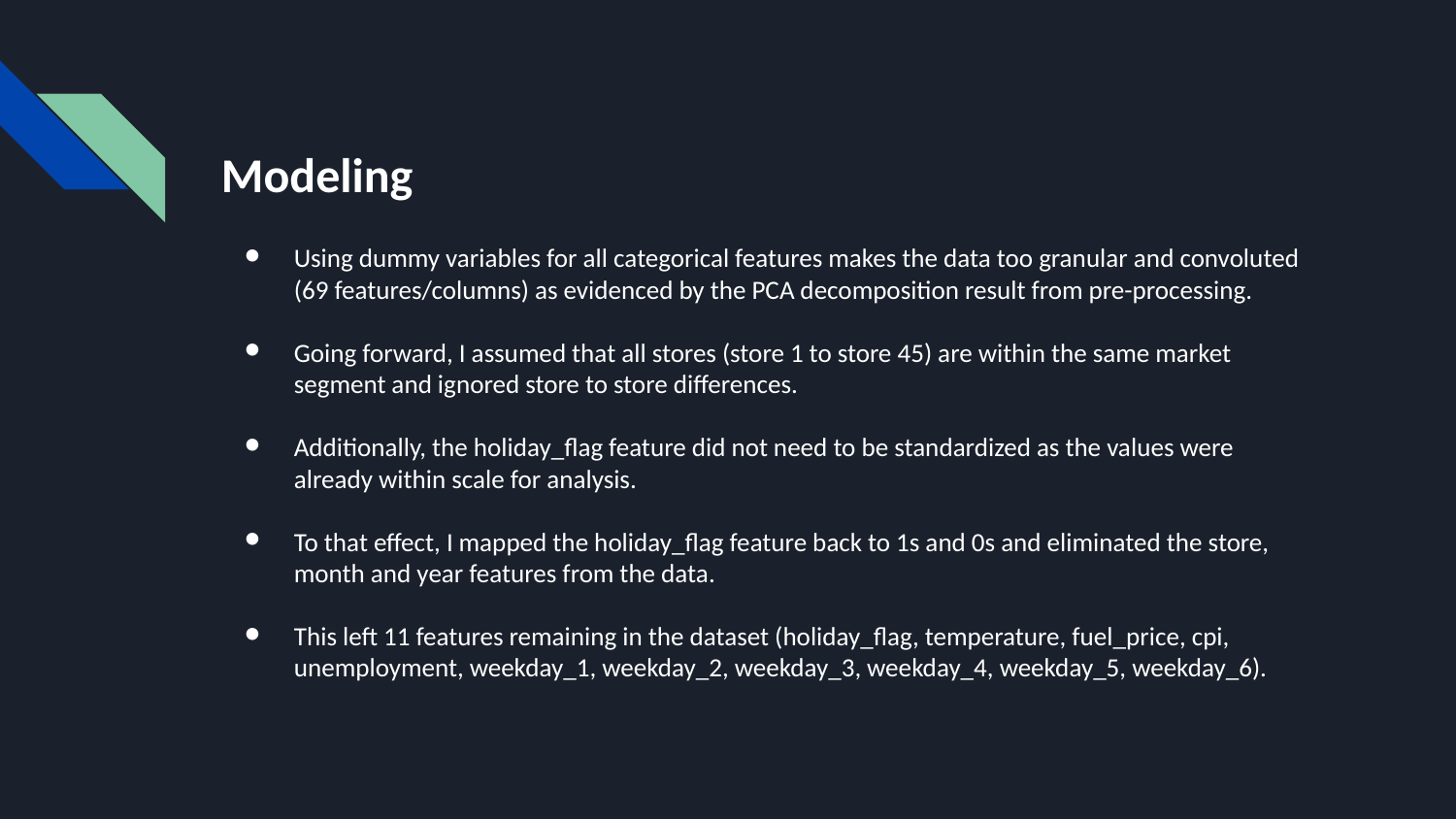

# Modeling
Using dummy variables for all categorical features makes the data too granular and convoluted (69 features/columns) as evidenced by the PCA decomposition result from pre-processing.

Going forward, I assumed that all stores (store 1 to store 45) are within the same market segment and ignored store to store differences.

Additionally, the holiday_flag feature did not need to be standardized as the values were already within scale for analysis.

To that effect, I mapped the holiday_flag feature back to 1s and 0s and eliminated the store, month and year features from the data.

This left 11 features remaining in the dataset (holiday_flag, temperature, fuel_price, cpi, unemployment, weekday_1, weekday_2, weekday_3, weekday_4, weekday_5, weekday_6).